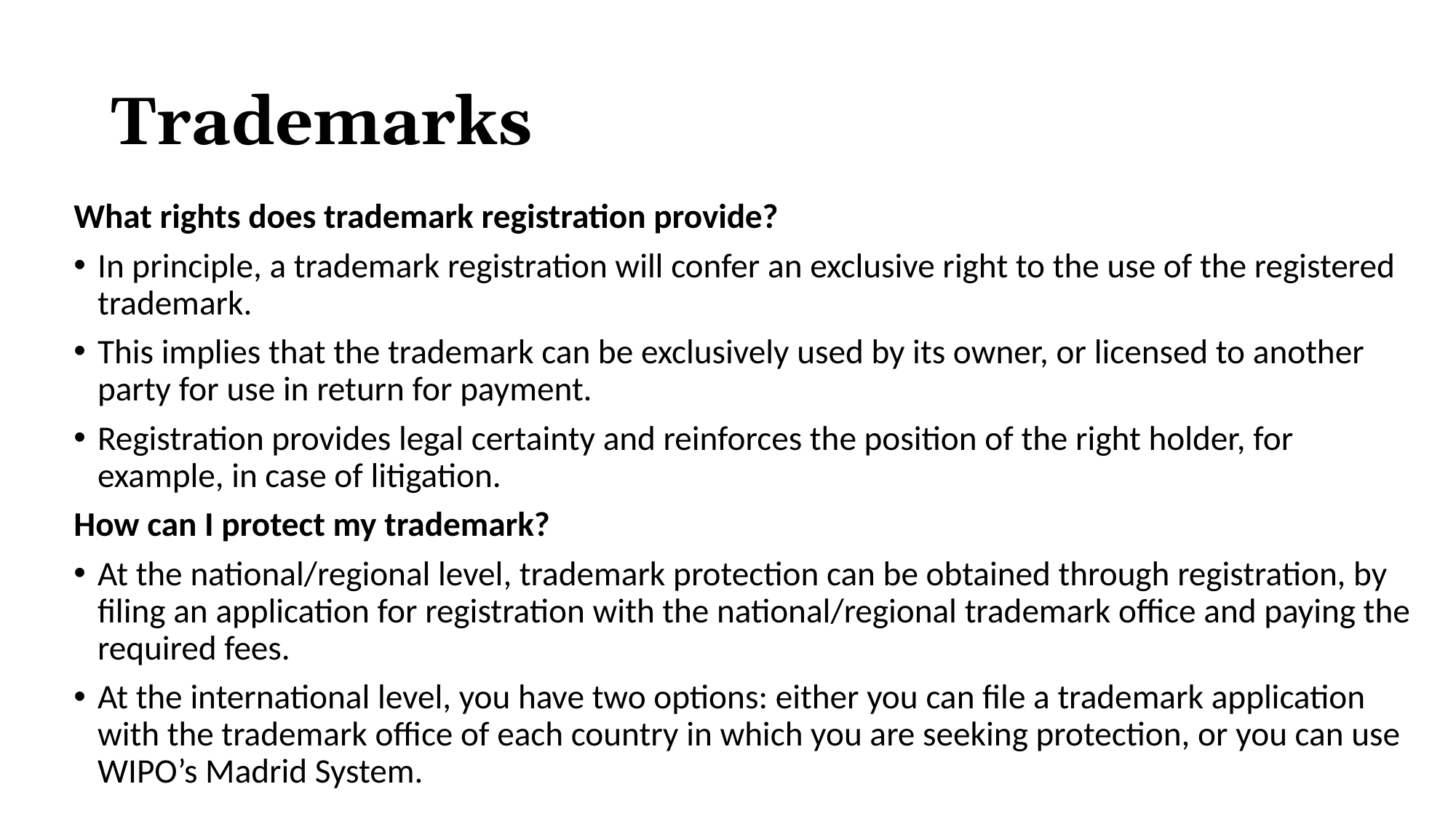

# Trademarks
What rights does trademark registration provide?
In principle, a trademark registration will confer an exclusive right to the use of the registered trademark.
This implies that the trademark can be exclusively used by its owner, or licensed to another party for use in return for payment.
Registration provides legal certainty and reinforces the position of the right holder, for example, in case of litigation.
How can I protect my trademark?
At the national/regional level, trademark protection can be obtained through registration, by filing an application for registration with the national/regional trademark office and paying the required fees.
At the international level, you have two options: either you can file a trademark application with the trademark office of each country in which you are seeking protection, or you can use WIPO’s Madrid System.